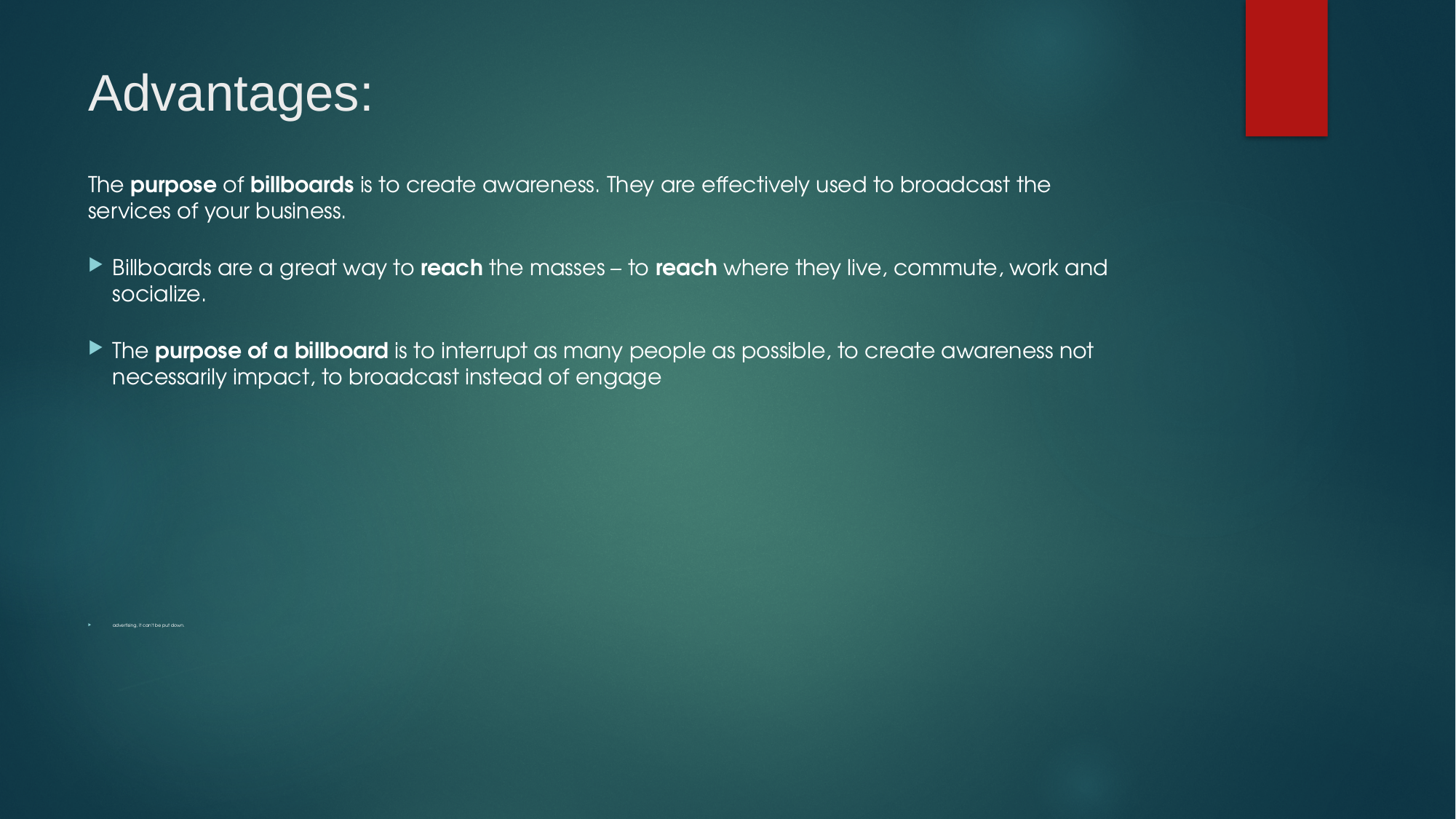

# Advantages:

The purpose of billboards is to create awareness. They are effectively used to broadcast the services of your business.

Billboards are a great way to reach the masses – to reach where they live, commute, work and socialize.

The purpose of a billboard is to interrupt as many people as possible, to create awareness not necessarily impact, to broadcast instead of engage

advertising, it can't be put down.